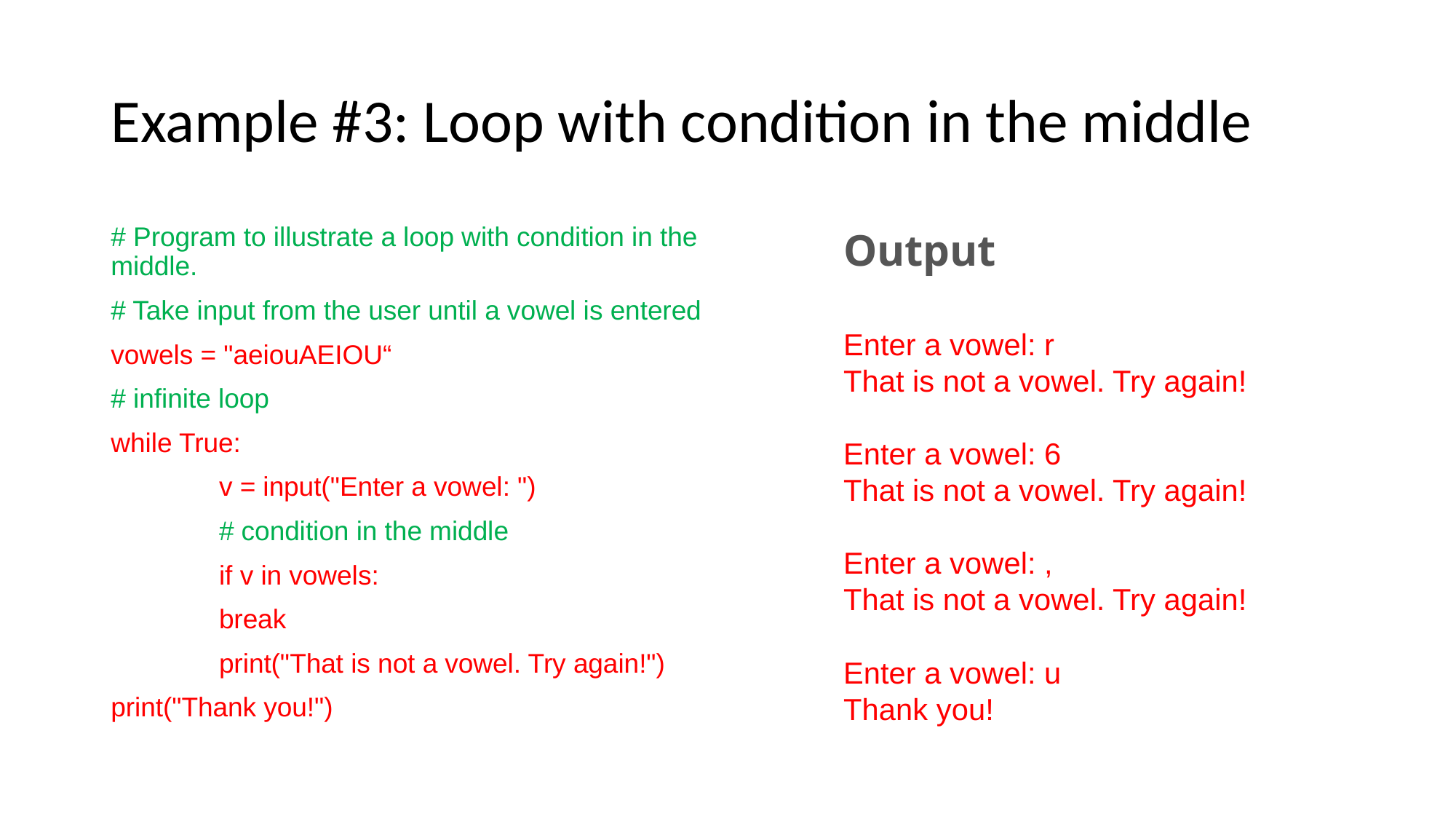

# Example #3: Loop with condition in the middle
# Program to illustrate a loop with condition in the middle.
# Take input from the user until a vowel is entered
vowels = "aeiouAEIOU“
# infinite loop
while True:
	v = input("Enter a vowel: ")
	# condition in the middle
	if v in vowels:
		break
	print("That is not a vowel. Try again!")
print("Thank you!")
Output

Enter a vowel: r
That is not a vowel. Try again!

Enter a vowel: 6
That is not a vowel. Try again!

Enter a vowel: ,
That is not a vowel. Try again!

Enter a vowel: u
Thank you!